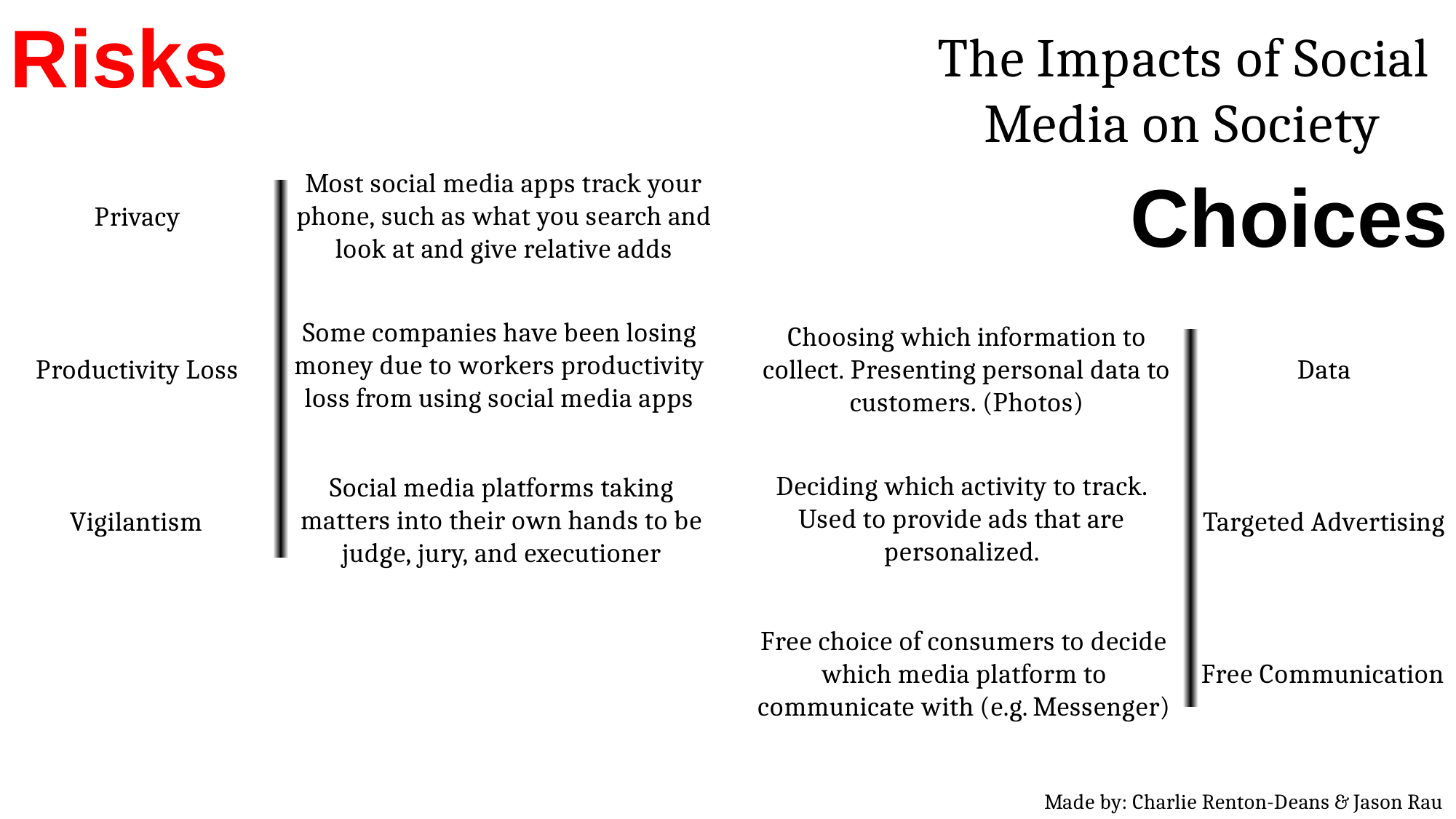

Risks
The Impacts of Social Media on Society
Most social media apps track your phone, such as what you search and look at and give relative adds
Choices

Privacy
Some companies have been losing money due to workers productivity loss from using social media apps
Choosing which information to collect. Presenting personal data to customers. (Photos)

Productivity Loss
Data
Deciding which activity to track. Used to provide ads that are personalized.
Social media platforms taking matters into their own hands to be judge, jury, and executioner
Vigilantism
Targeted Advertising
Free choice of consumers to decide which media platform to communicate with (e.g. Messenger)
Free Communication
Made by: Charlie Renton-Deans & Jason Rau